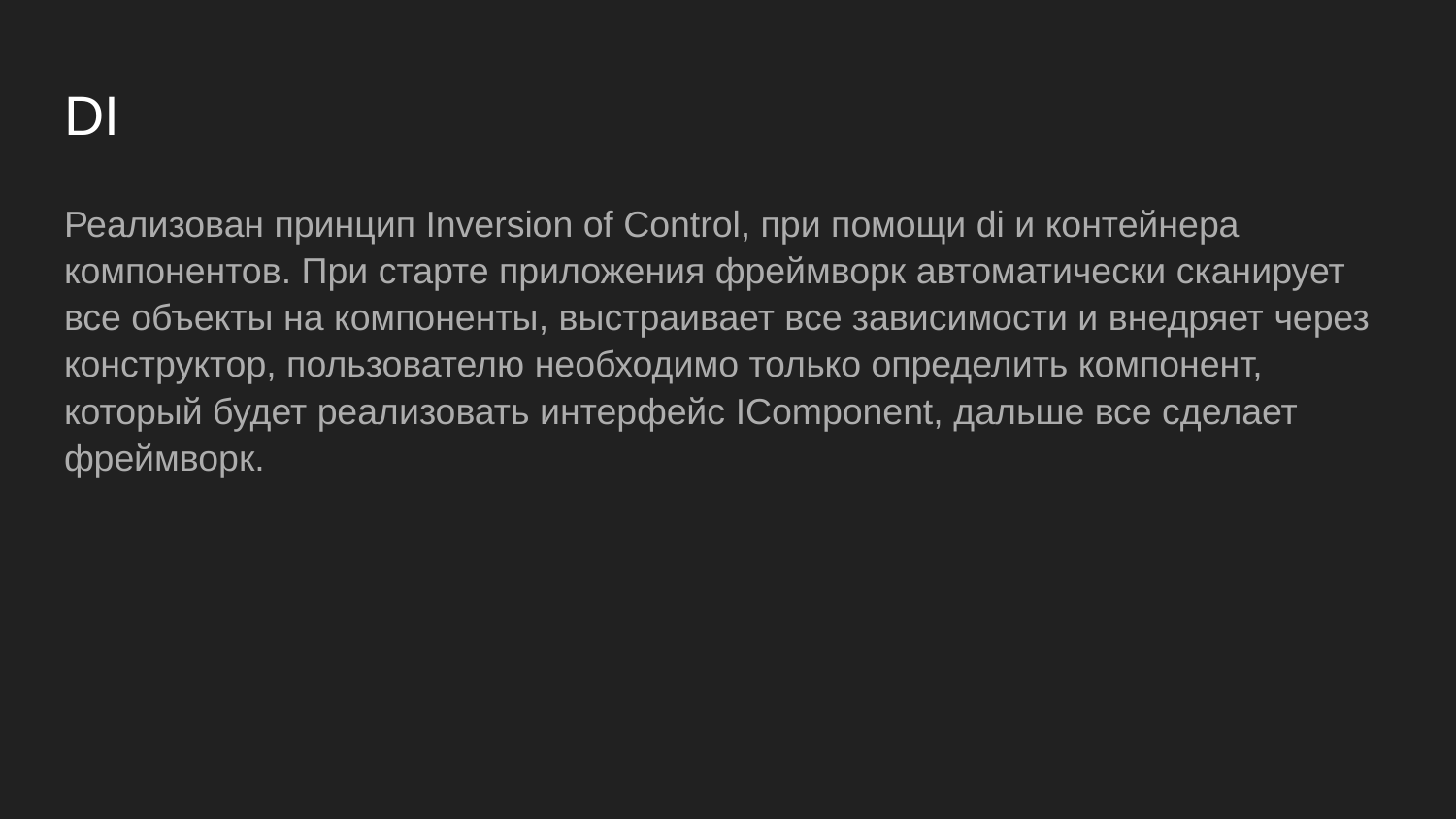

# DI
Реализован принцип Inversion of Control, при помощи di и контейнера компонентов. При старте приложения фреймворк автоматически сканирует все объекты на компоненты, выстраивает все зависимости и внедряет через конструктор, пользователю необходимо только определить компонент, который будет реализовать интерфейс IComponent, дальше все сделает фреймворк.